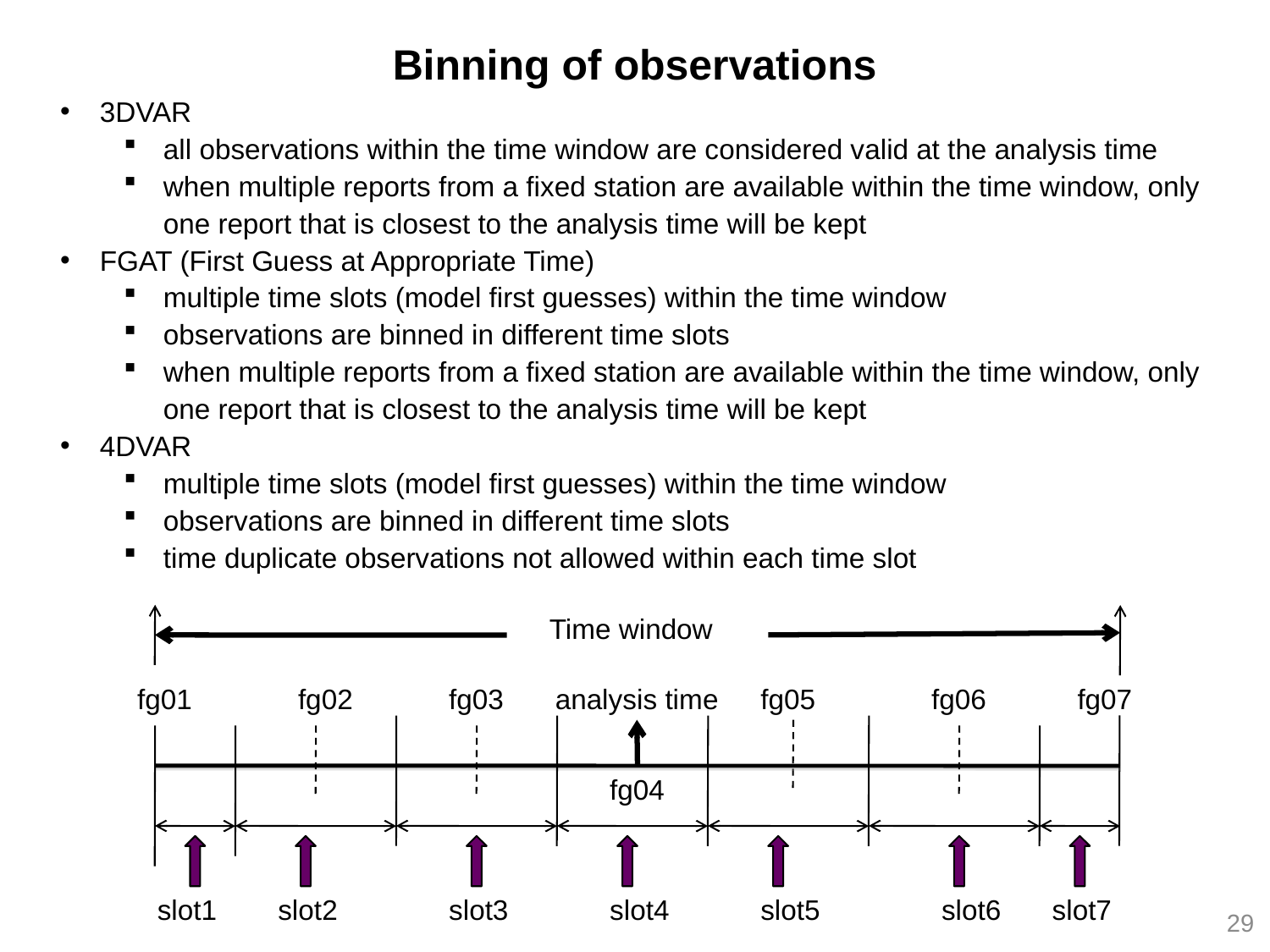

Binning of observations
3DVAR
all observations within the time window are considered valid at the analysis time
when multiple reports from a fixed station are available within the time window, only one report that is closest to the analysis time will be kept
FGAT (First Guess at Appropriate Time)
multiple time slots (model first guesses) within the time window
observations are binned in different time slots
when multiple reports from a fixed station are available within the time window, only one report that is closest to the analysis time will be kept
4DVAR
multiple time slots (model first guesses) within the time window
observations are binned in different time slots
time duplicate observations not allowed within each time slot
Time window
fg01
fg02
fg03
analysis time
fg05
fg06
fg07

slot1
slot2
slot3
slot4
slot5
slot6
slot7
fg04
29